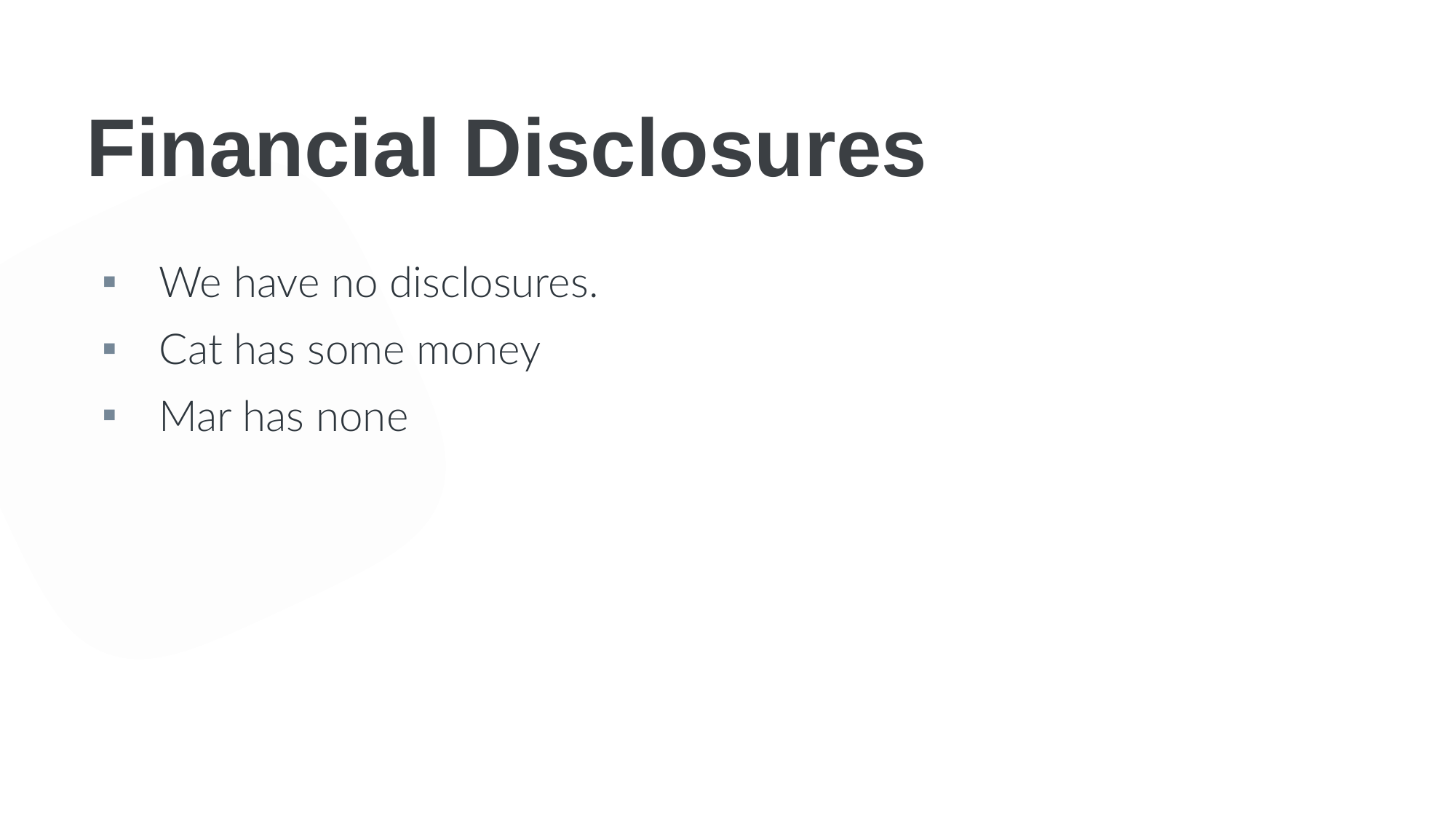

# Financial Disclosures
We have no disclosures.
Cat has some money
Mar has none